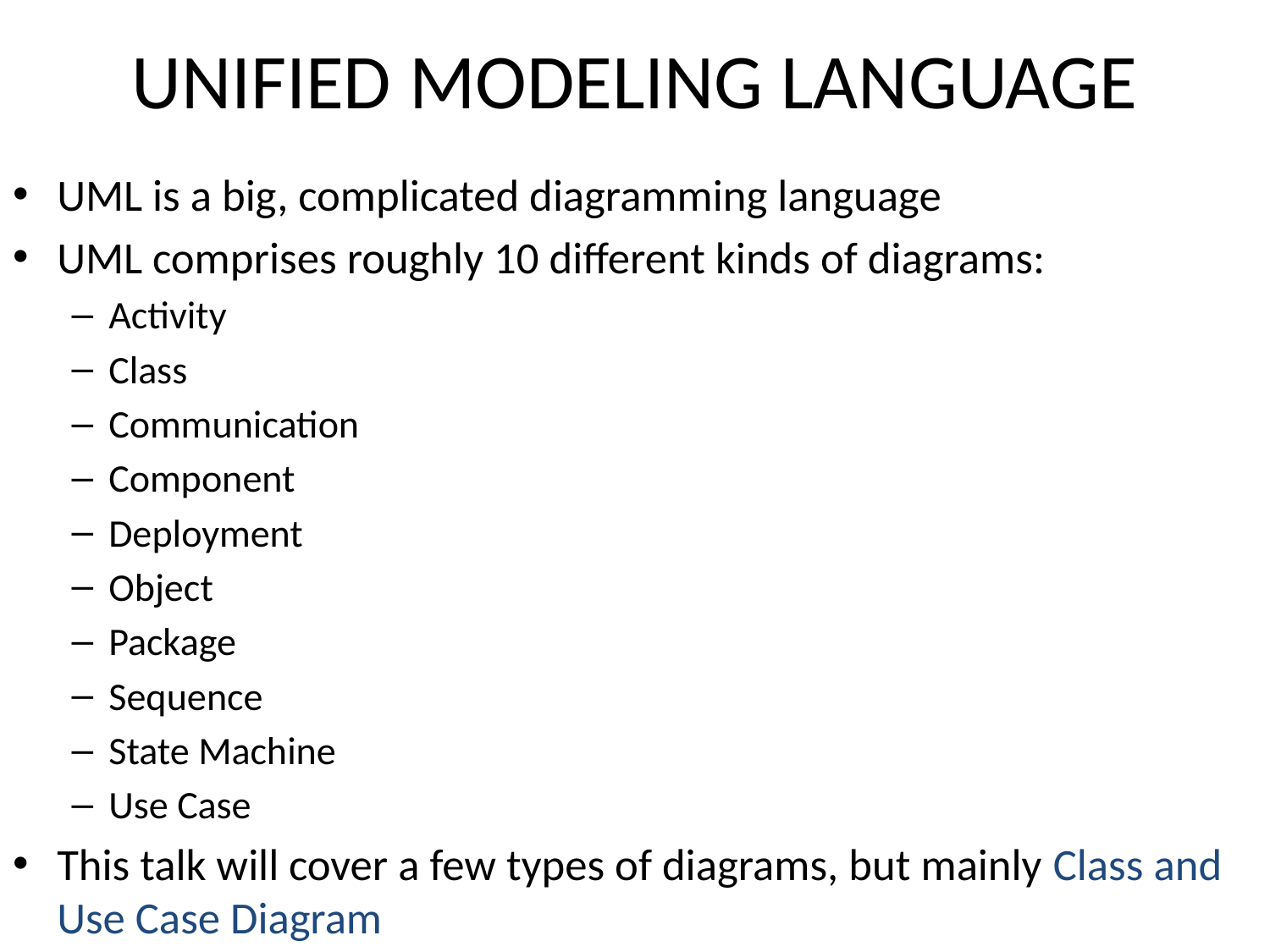

# UNIFIED MODELING LANGUAGE
UML is a big, complicated diagramming language
UML comprises roughly 10 different kinds of diagrams:
Activity
Class
Communication
Component
Deployment
Object
Package
Sequence
State Machine
Use Case
This talk will cover a few types of diagrams, but mainly Class and Use Case Diagram